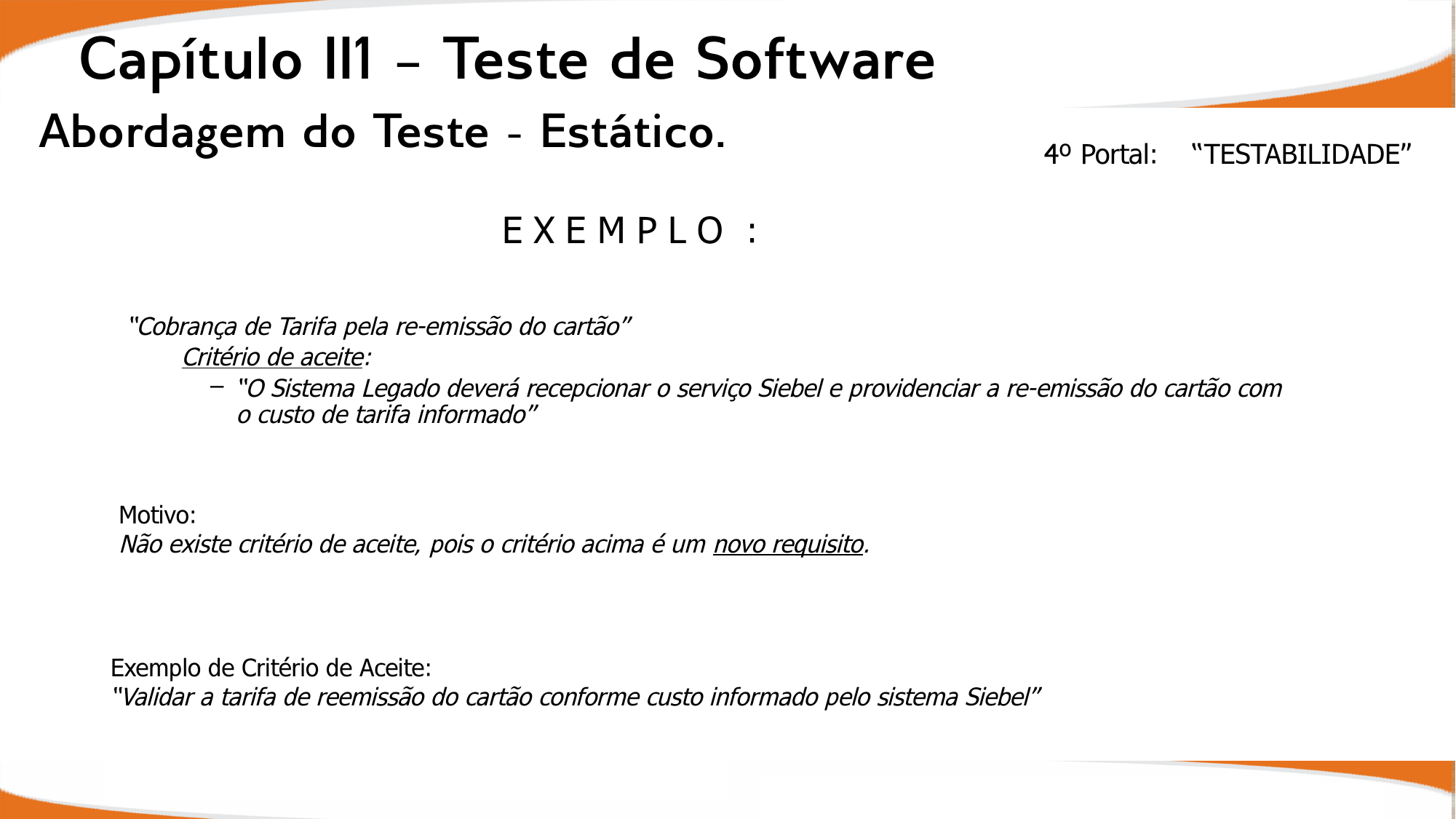

Capítulo II1 – Teste de Software
Abordagem do Teste - Estático.
4º Portal:    “TESTABILIDADE”
E X E M P L O  :
“Cobrança de Tarifa pela re-emissão do cartão”
Critério de aceite:
“O Sistema Legado deverá recepcionar o serviço Siebel e providenciar a re-emissão do cartão com o custo de tarifa informado”
Motivo:
Não existe critério de aceite, pois o critério acima é um novo requisito.
Exemplo de Critério de Aceite:
“Validar a tarifa de reemissão do cartão conforme custo informado pelo sistema Siebel”